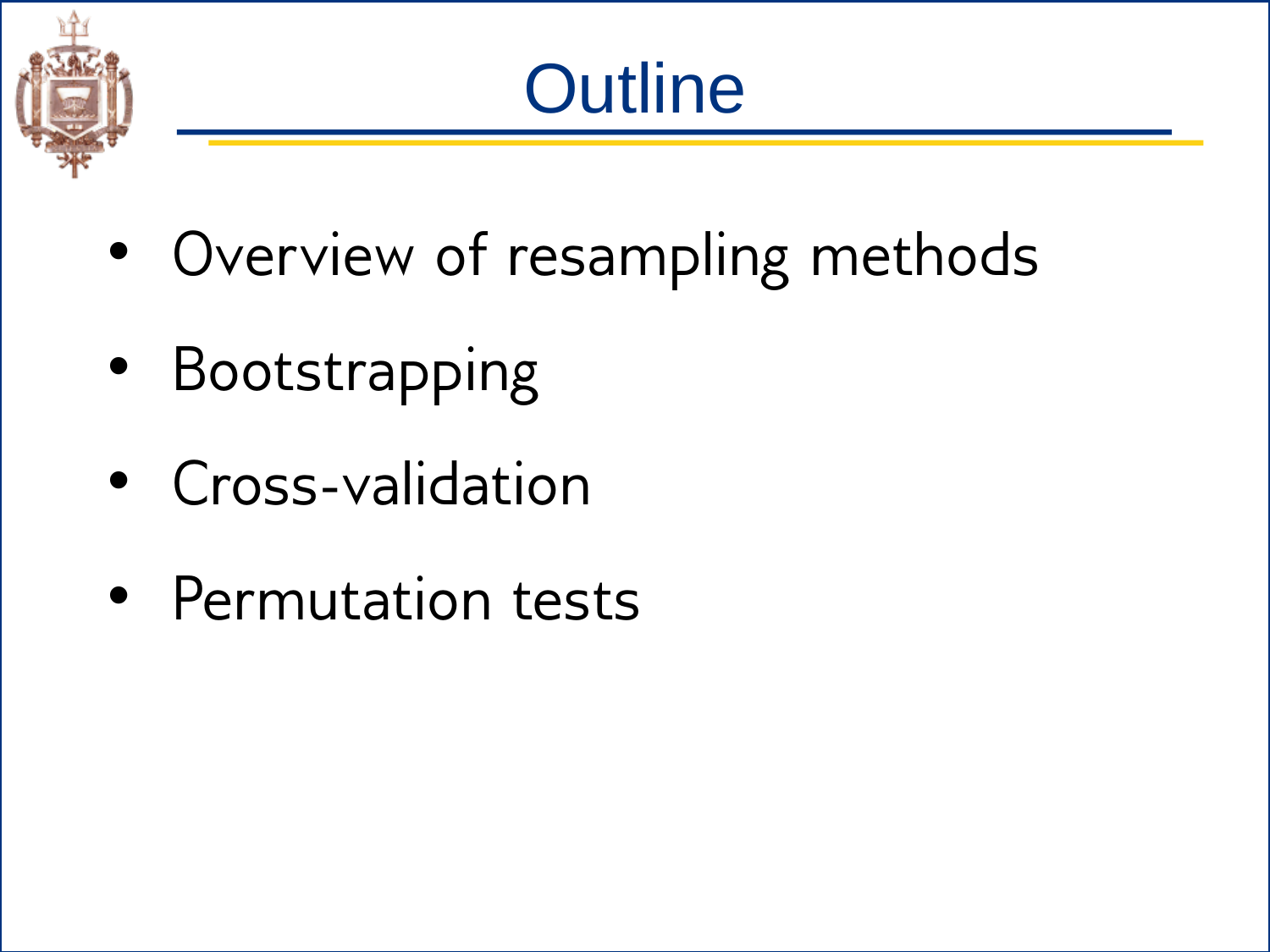

# Outline
Overview of resampling methods
Bootstrapping
Cross-validation
Permutation tests